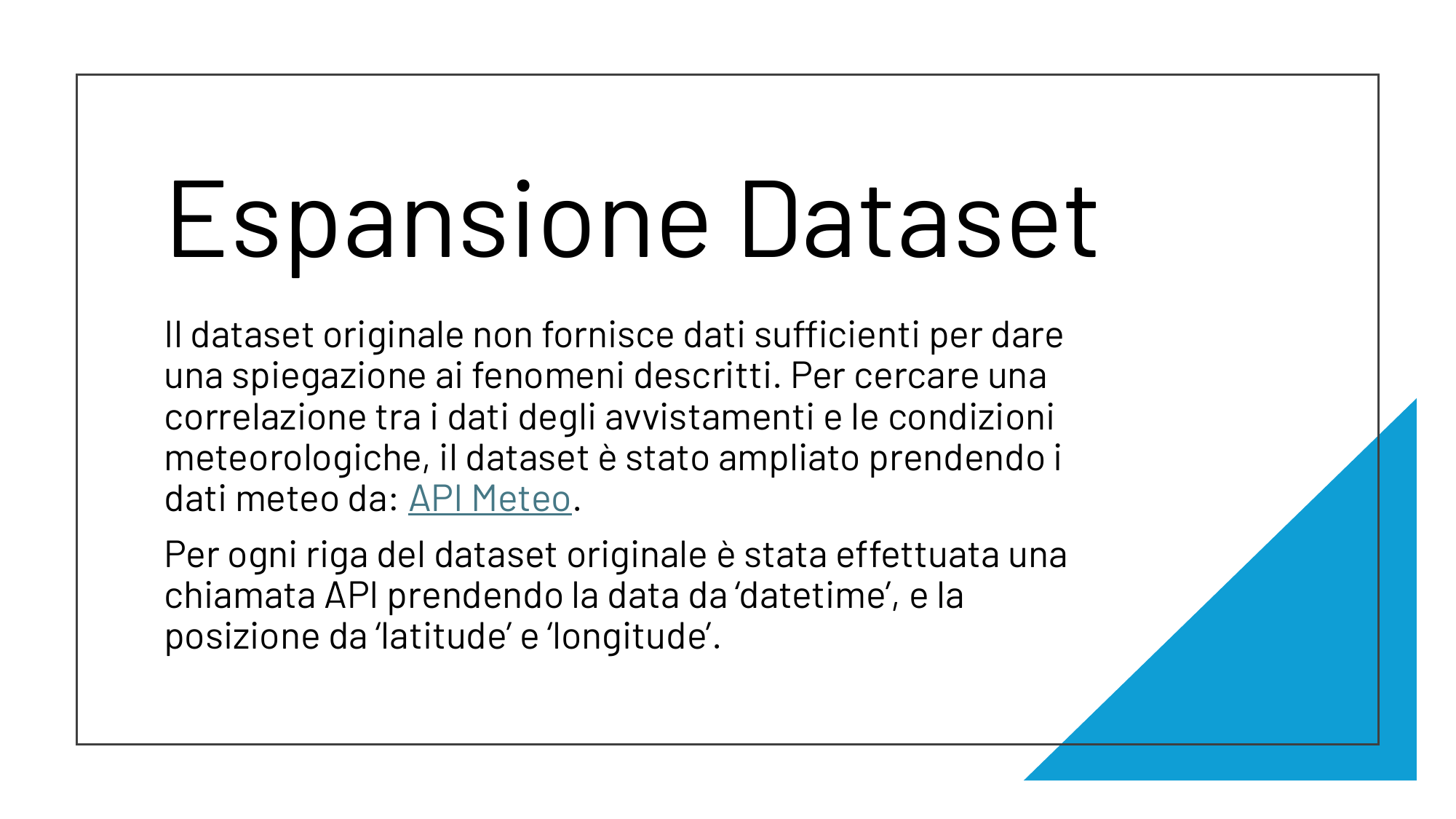

# Espansione Dataset
Il dataset originale non fornisce dati sufficienti per dare una spiegazione ai fenomeni descritti. Per cercare una correlazione tra i dati degli avvistamenti e le condizioni meteorologiche, il dataset è stato ampliato prendendo i dati meteo da: API Meteo.
Per ogni riga del dataset originale è stata effettuata una chiamata API prendendo la data da ‘datetime’, e la posizione da ‘latitude’ e ‘longitude’.